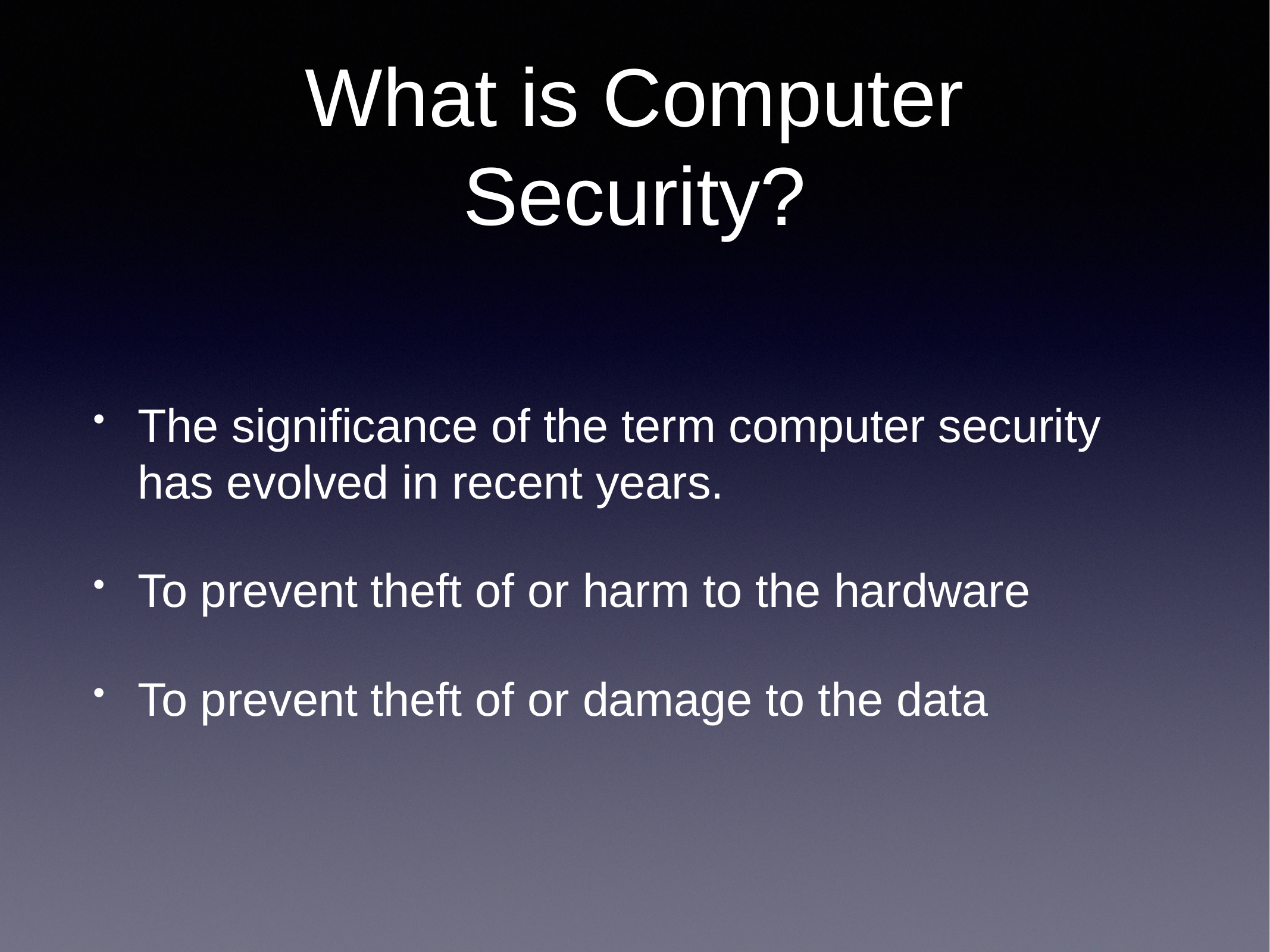

# What is Computer
 Security?
The significance of the term computer security has evolved in recent years.
To prevent theft of or harm to the hardware
To prevent theft of or damage to the data